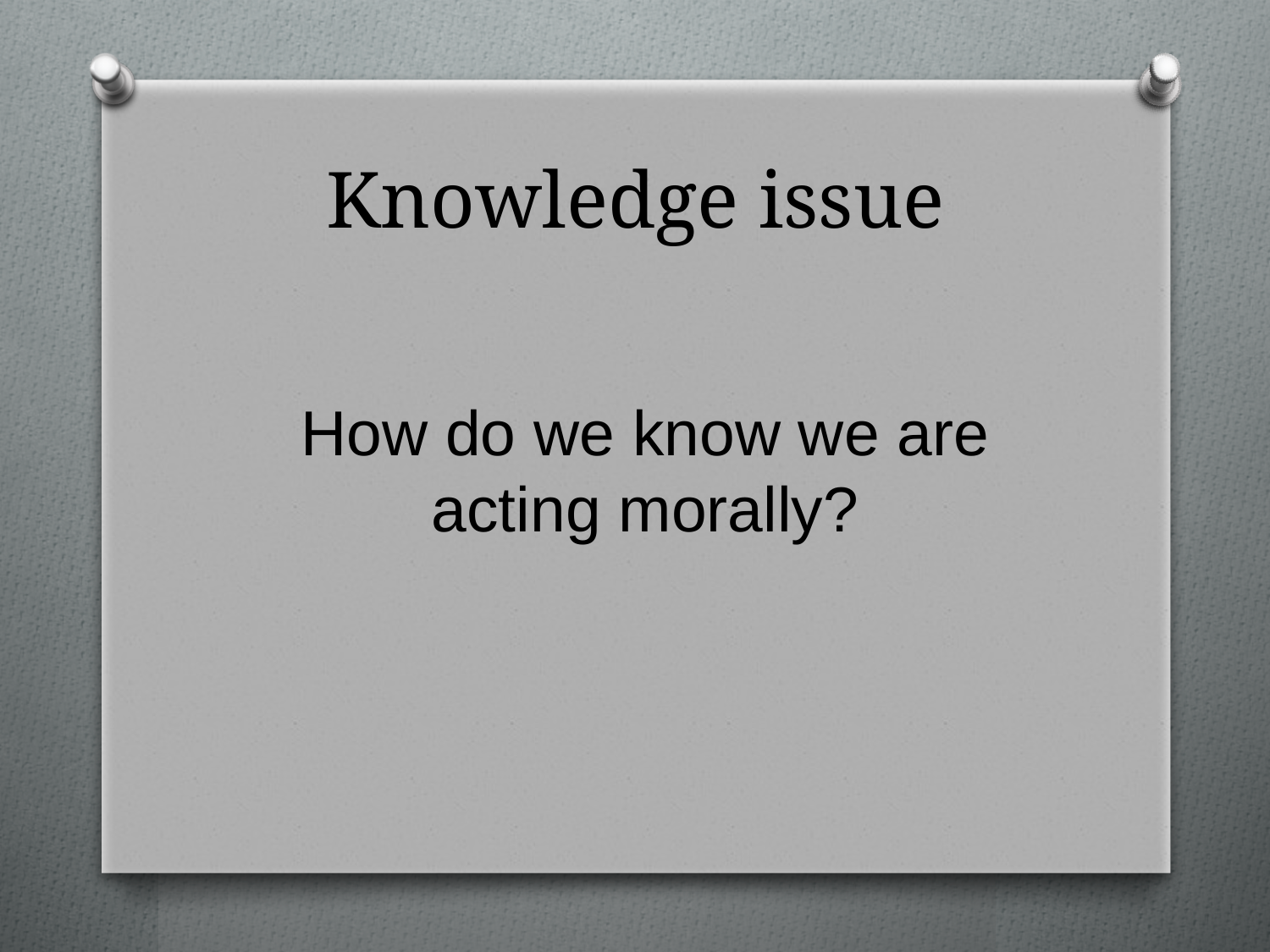

# Knowledge issue
How do we know we are acting morally?